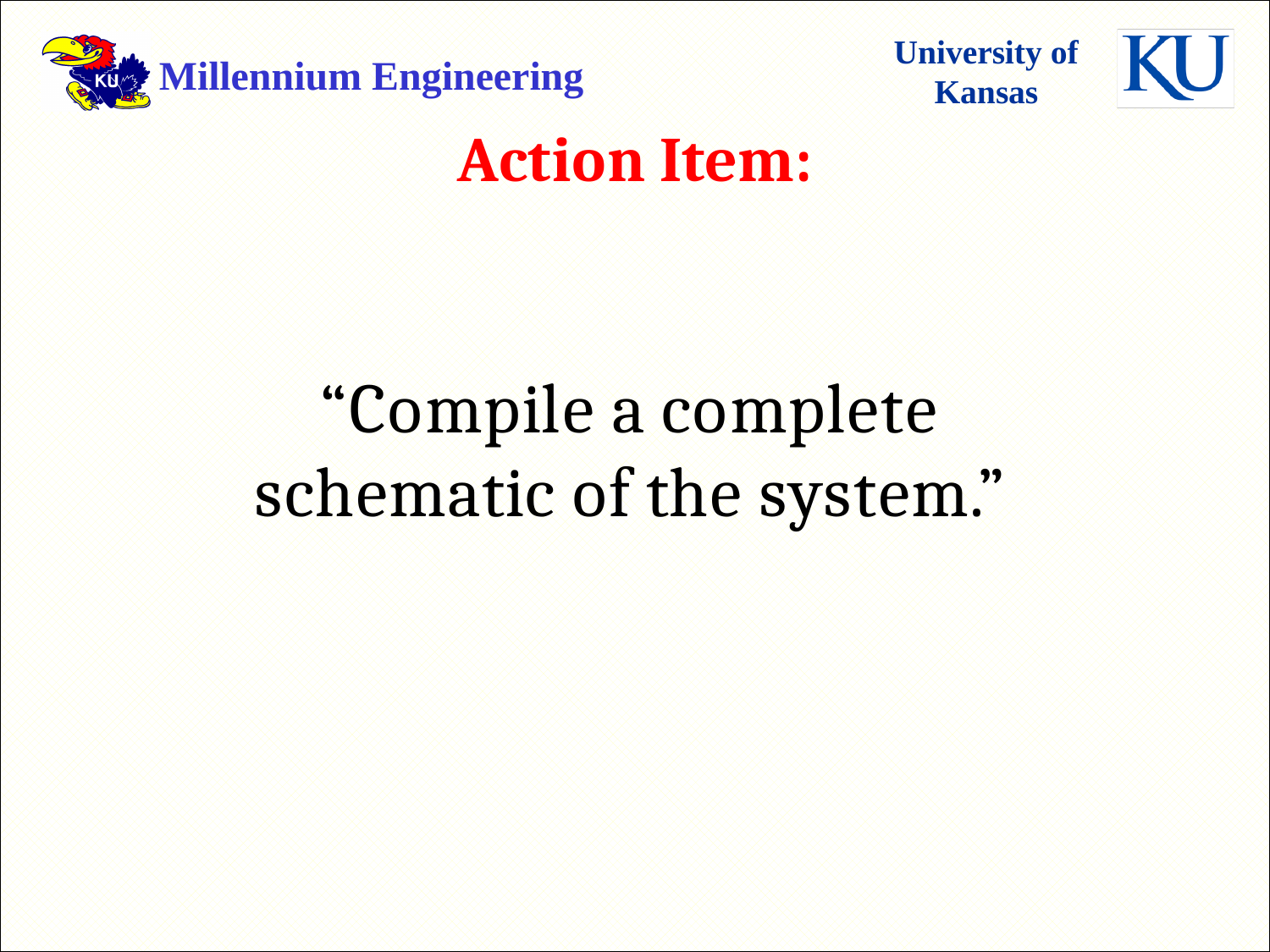

# Action Item:
“Compile a complete schematic of the system.”